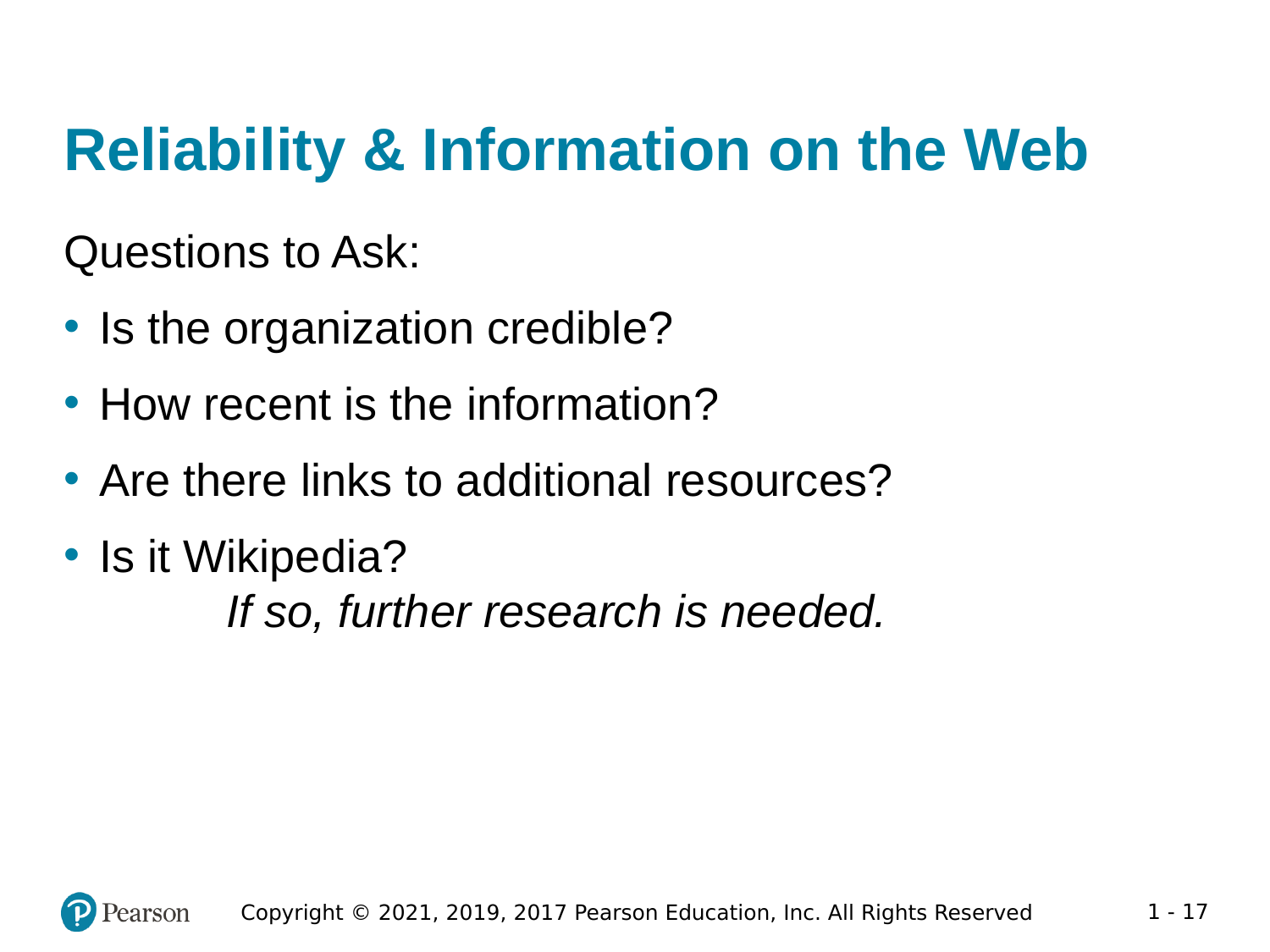

# Reliability & Information on the Web
Questions to Ask:
Is the organization credible?
How recent is the information?
Are there links to additional resources?
Is it Wikipedia?
	If so, further research is needed.